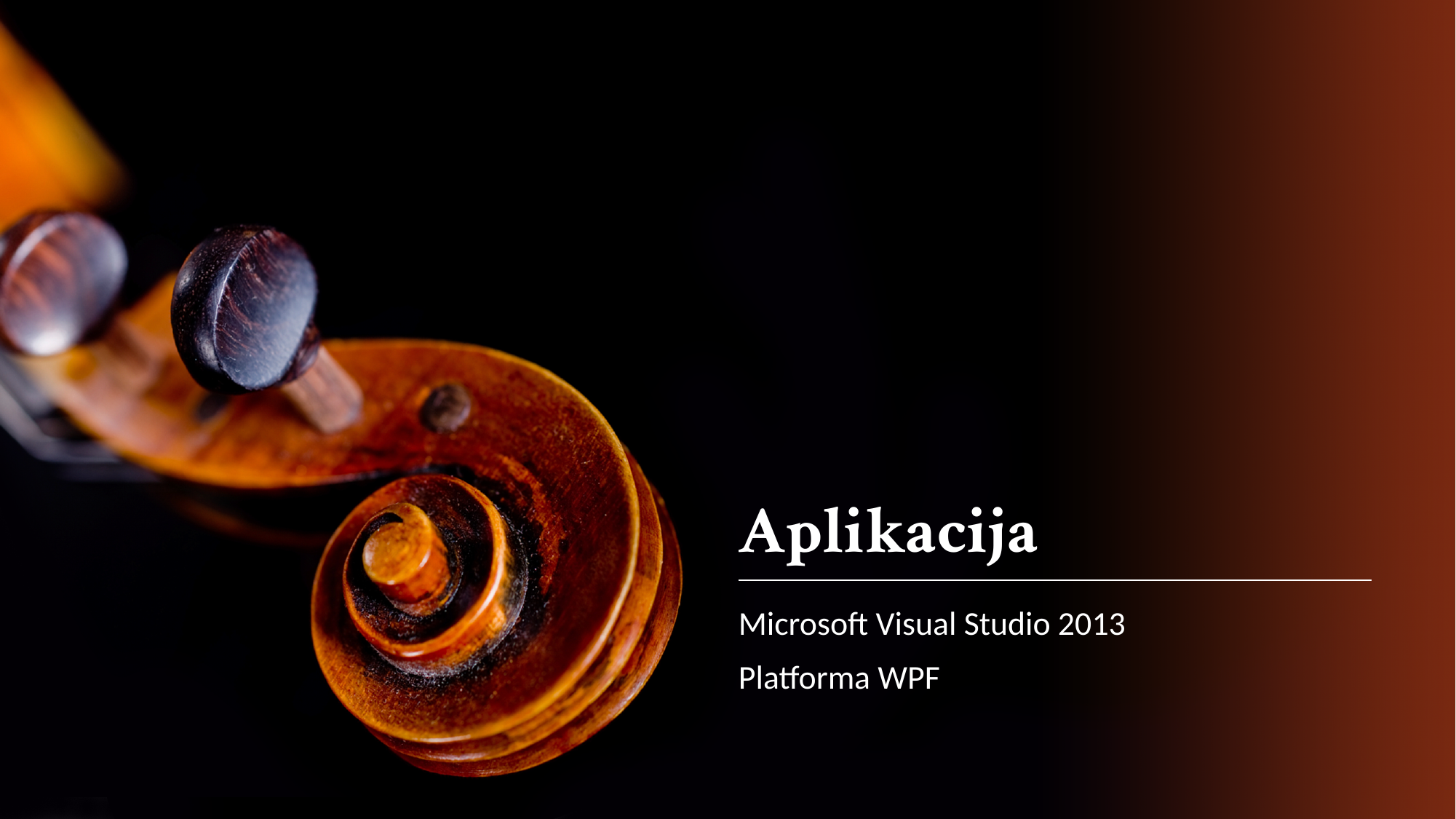

# Aplikacija
Microsoft Visual Studio 2013
Platforma WPF